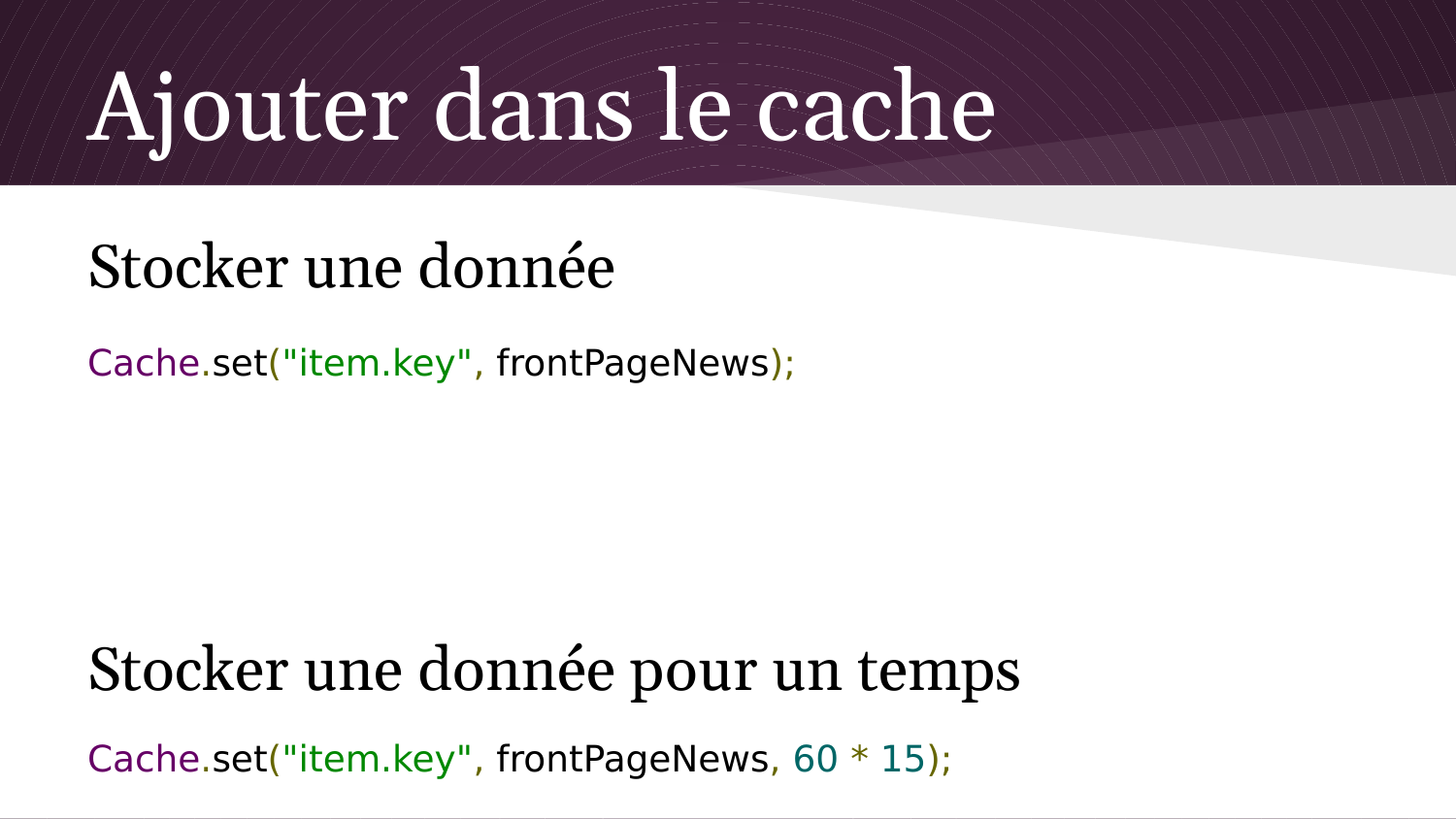

# Ajouter dans le cache
Stocker une donnée
Cache.set("item.key", frontPageNews);

Stocker une donnée pour un temps
Cache.set("item.key", frontPageNews, 60 * 15);